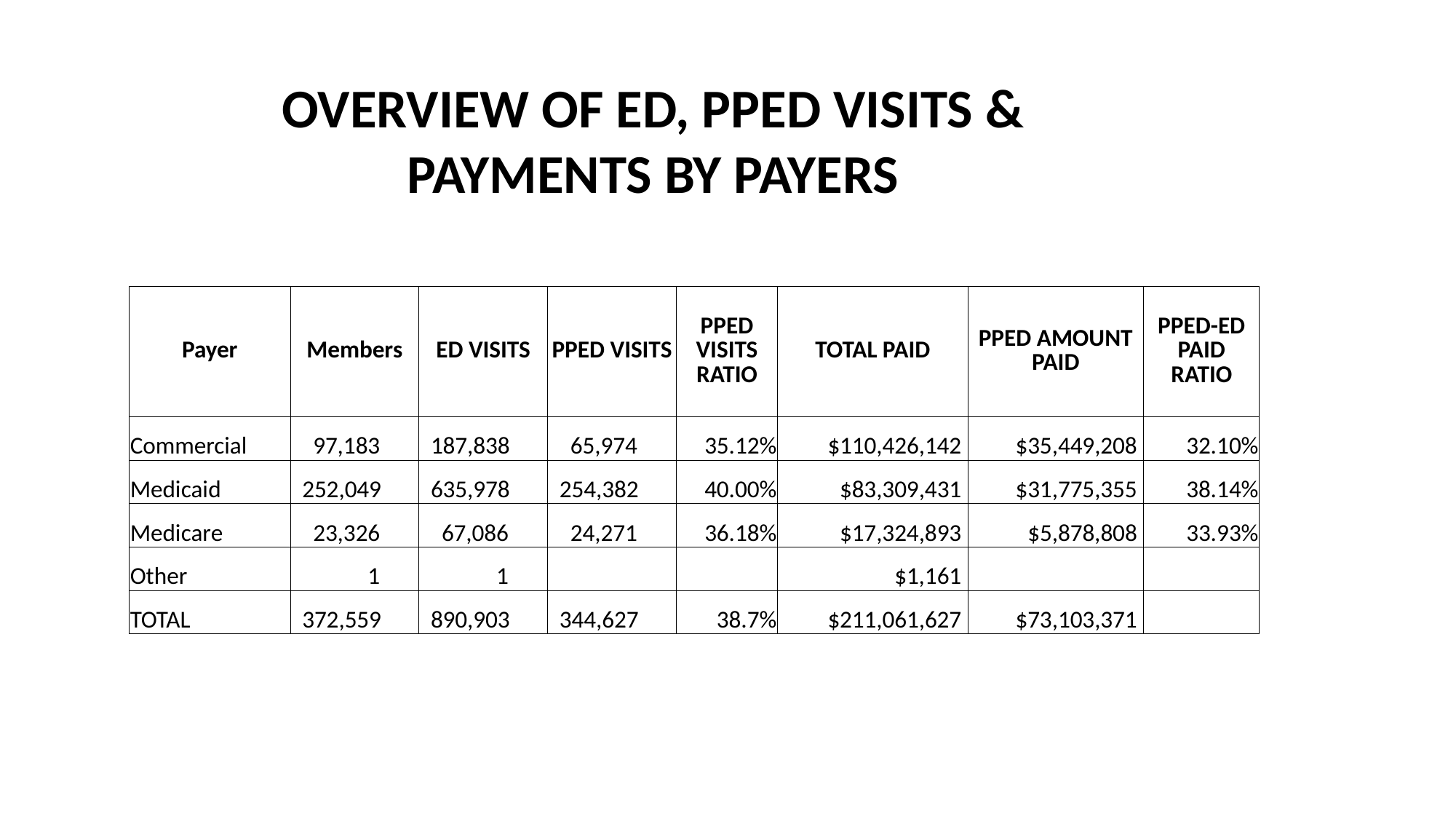

OVERVIEW OF ED, PPED VISITS & PAYMENTS BY PAYERS
| Payer | Members | ED VISITS | PPED VISITS | PPED VISITS RATIO | TOTAL PAID | PPED AMOUNT PAID | PPED-ED PAID RATIO |
| --- | --- | --- | --- | --- | --- | --- | --- |
| Commercial | 97,183 | 187,838 | 65,974 | 35.12% | $110,426,142 | $35,449,208 | 32.10% |
| Medicaid | 252,049 | 635,978 | 254,382 | 40.00% | $83,309,431 | $31,775,355 | 38.14% |
| Medicare | 23,326 | 67,086 | 24,271 | 36.18% | $17,324,893 | $5,878,808 | 33.93% |
| Other | 1 | 1 |  |  | $1,161 |  |  |
| TOTAL | 372,559 | 890,903 | 344,627 | 38.7% | $211,061,627 | $73,103,371 |  |